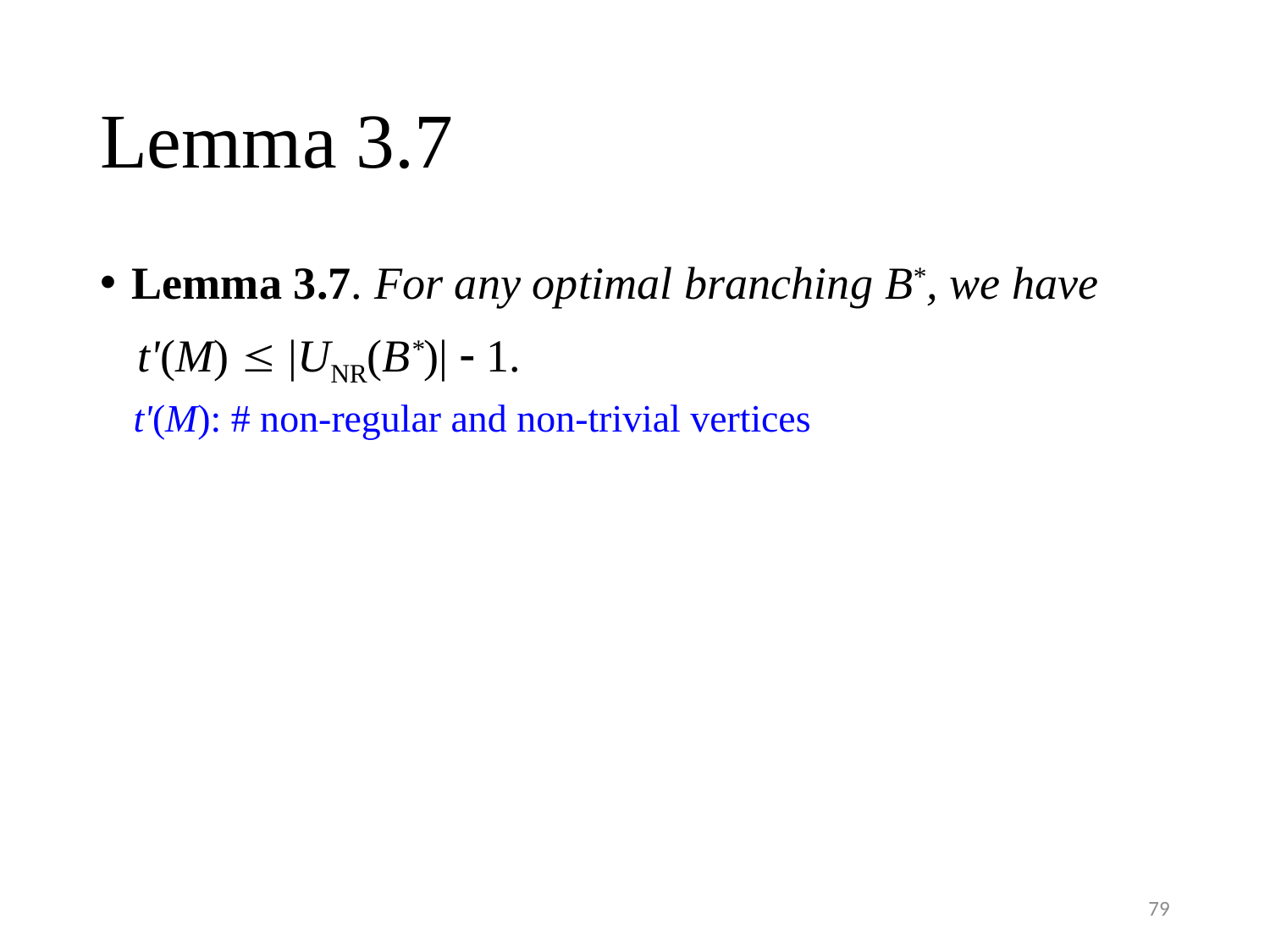

# Lemma 3.7
Lemma 3.7. For any optimal branching B*, we have
t'(M) ≤ |UNR(B*)| − 1.

t'(M): # non-regular and non-trivial vertices
79